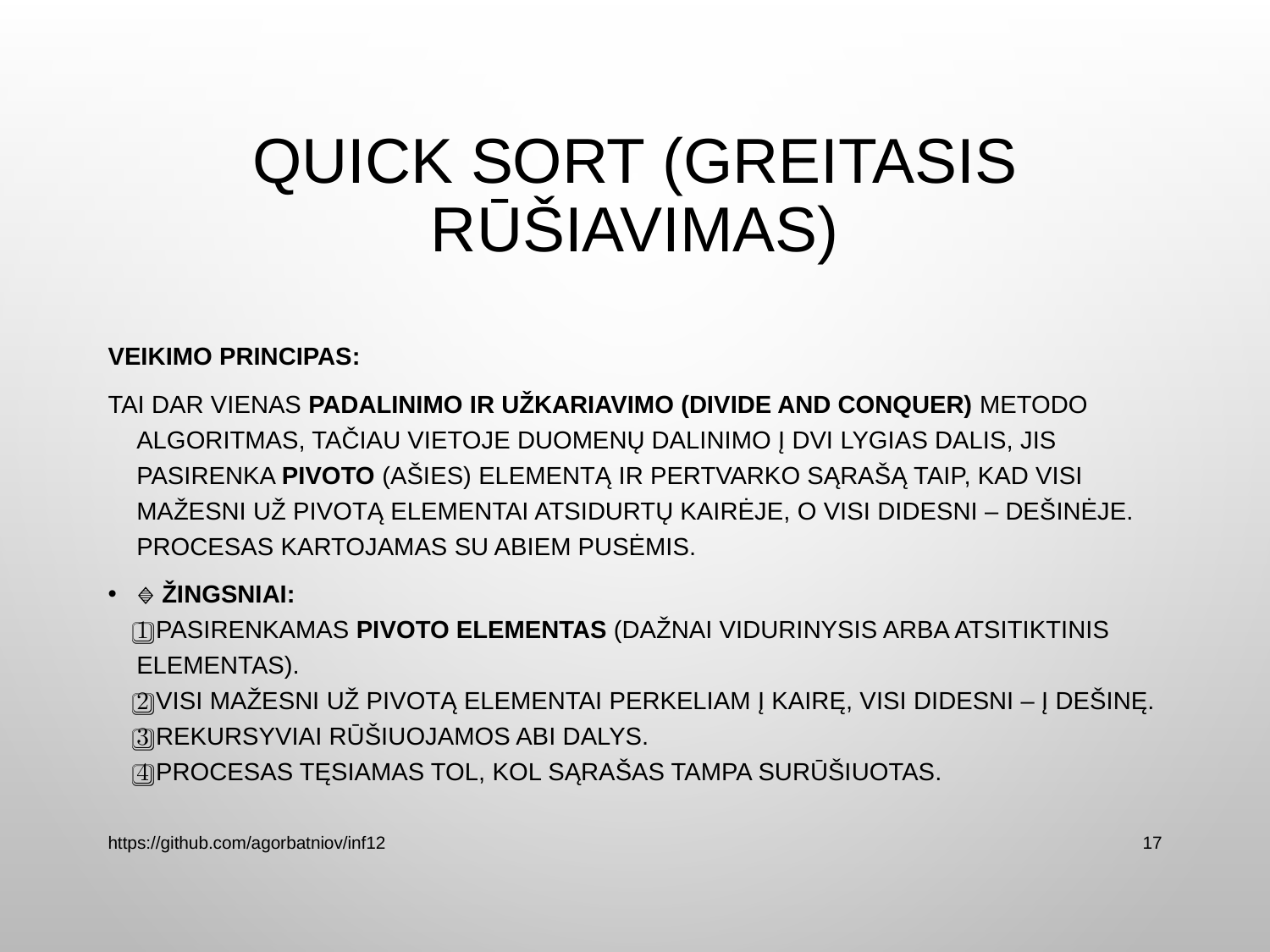

# Quick Sort (Greitasis rūšiavimas)
Veikimo principas:
Tai dar vienas padalinimo ir užkariavimo (Divide and Conquer) metodo algoritmas, tačiau vietoje duomenų dalinimo į dvi lygias dalis, jis pasirenka pivoto (ašies) elementą ir pertvarko sąrašą taip, kad visi mažesni už pivotą elementai atsidurtų kairėje, o visi didesni – dešinėje. Procesas kartojamas su abiem pusėmis.
🔹 Žingsniai:
1️⃣ Pasirenkamas pivoto elementas (dažnai vidurinysis arba atsitiktinis elementas).
2️⃣ Visi mažesni už pivotą elementai perkeliam į kairę, visi didesni – į dešinę.
3️⃣ Rekursyviai rūšiuojamos abi dalys.
4️⃣ Procesas tęsiamas tol, kol sąrašas tampa surūšiuotas.
https://github.com/agorbatniov/inf12
17